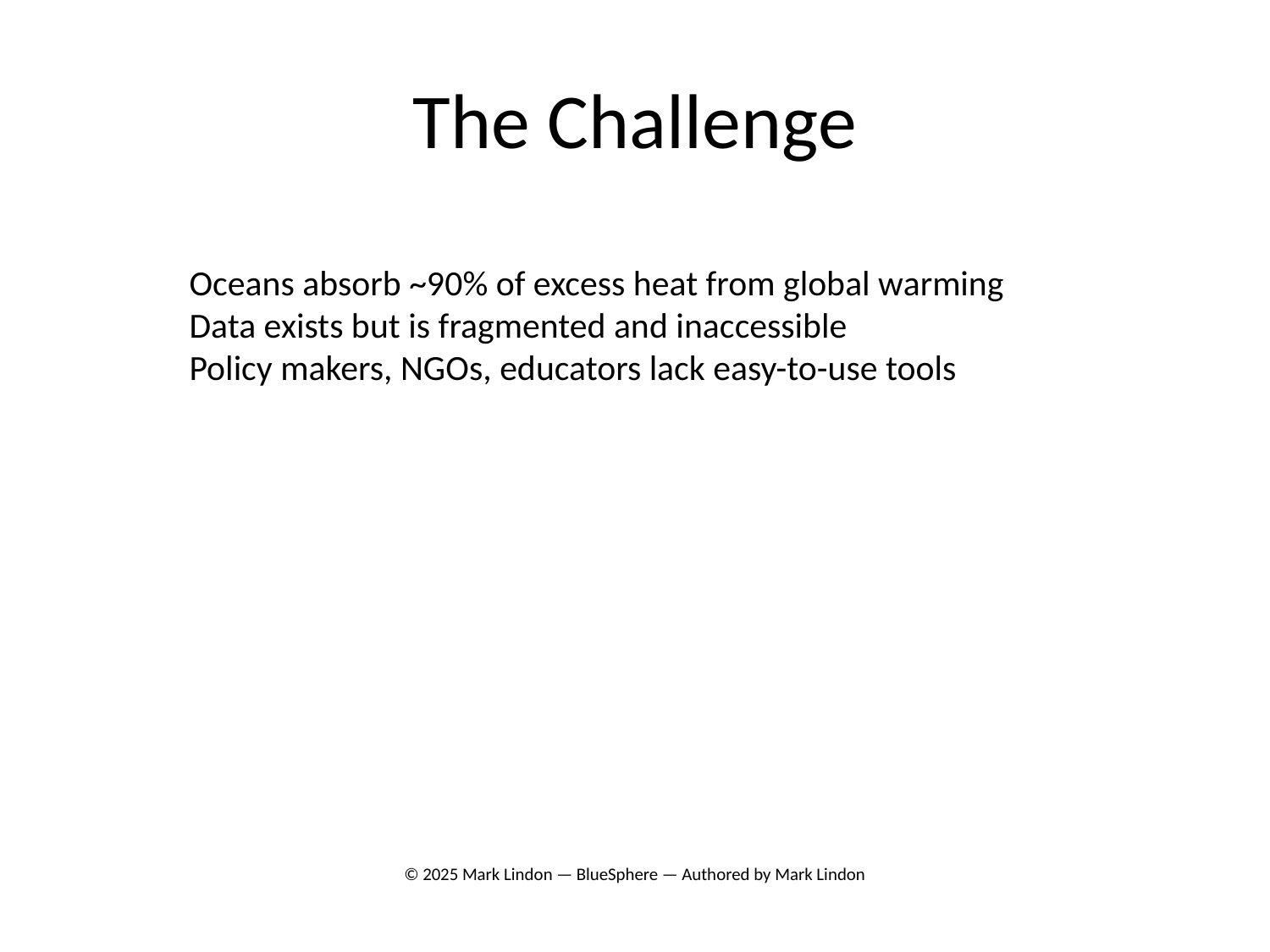

# The Challenge

Oceans absorb ~90% of excess heat from global warming
Data exists but is fragmented and inaccessible
Policy makers, NGOs, educators lack easy-to-use tools
© 2025 Mark Lindon — BlueSphere — Authored by Mark Lindon